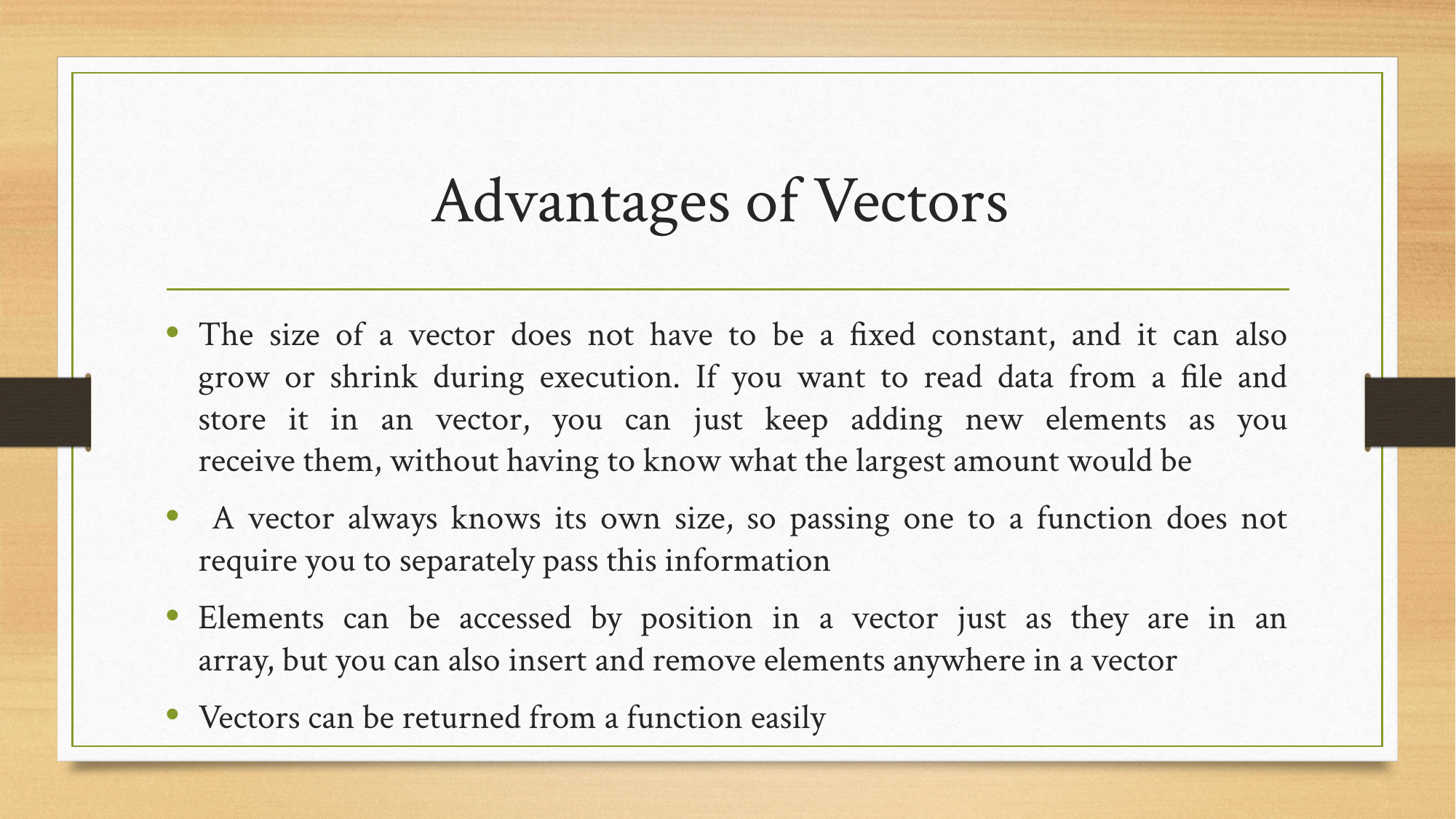

# Advantages of Vectors
The size of a vector does not have to be a fixed constant, and it can also
grow or shrink during execution. If you want to read data from a file and
store it in an vector, you can just keep adding new elements as you
receive them, without having to know what the largest amount would be
 A vector always knows its own size, so passing one to a function does not require you to separately pass this information
Elements can be accessed by position in a vector just as they are in an
array, but you can also insert and remove elements anywhere in a vector
Vectors can be returned from a function easily